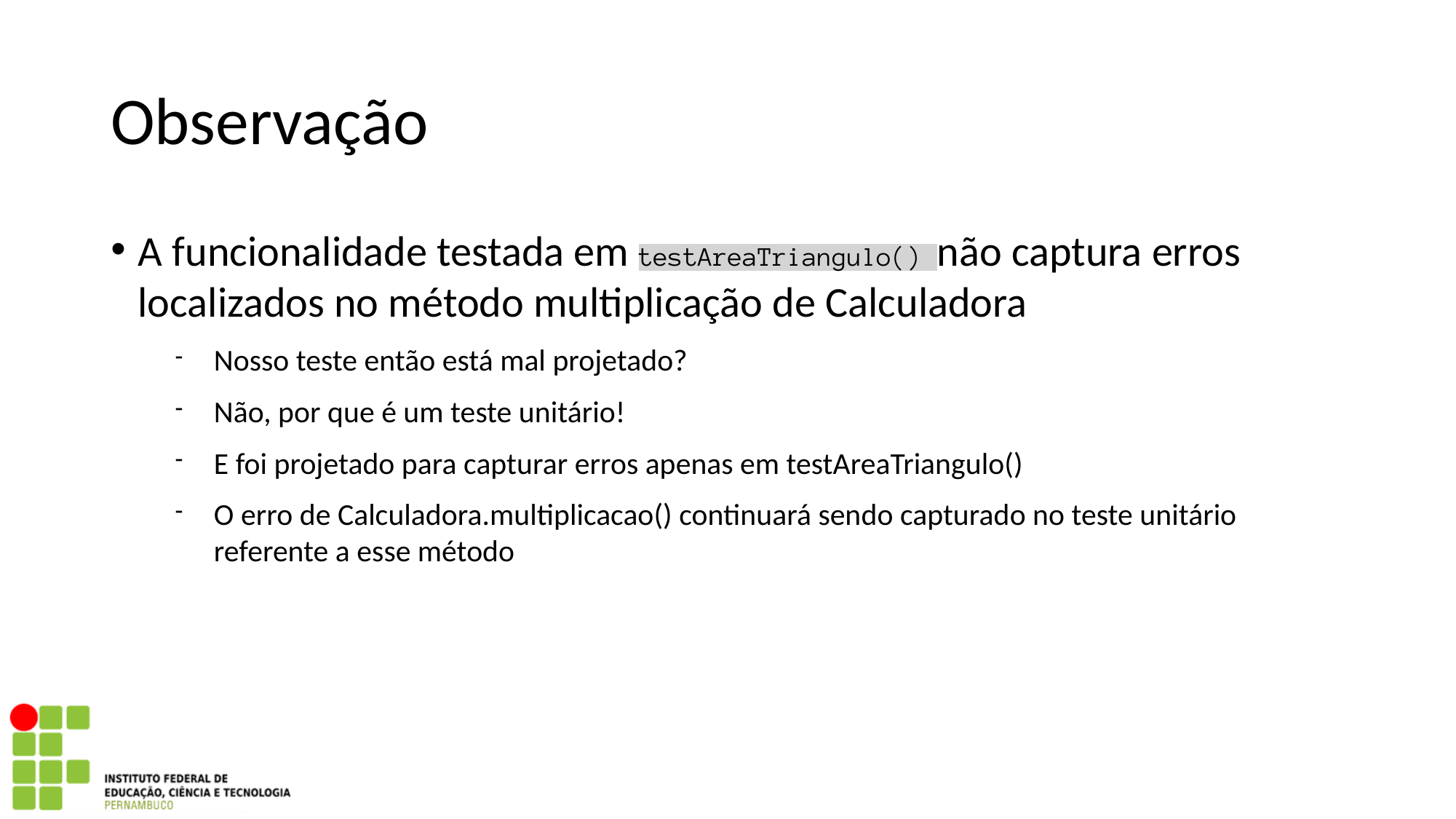

Observação
A funcionalidade testada em testAreaTriangulo() não captura erros localizados no método multiplicação de Calculadora
Nosso teste então está mal projetado?
Não, por que é um teste unitário!
E foi projetado para capturar erros apenas em testAreaTriangulo()
O erro de Calculadora.multiplicacao() continuará sendo capturado no teste unitário referente a esse método